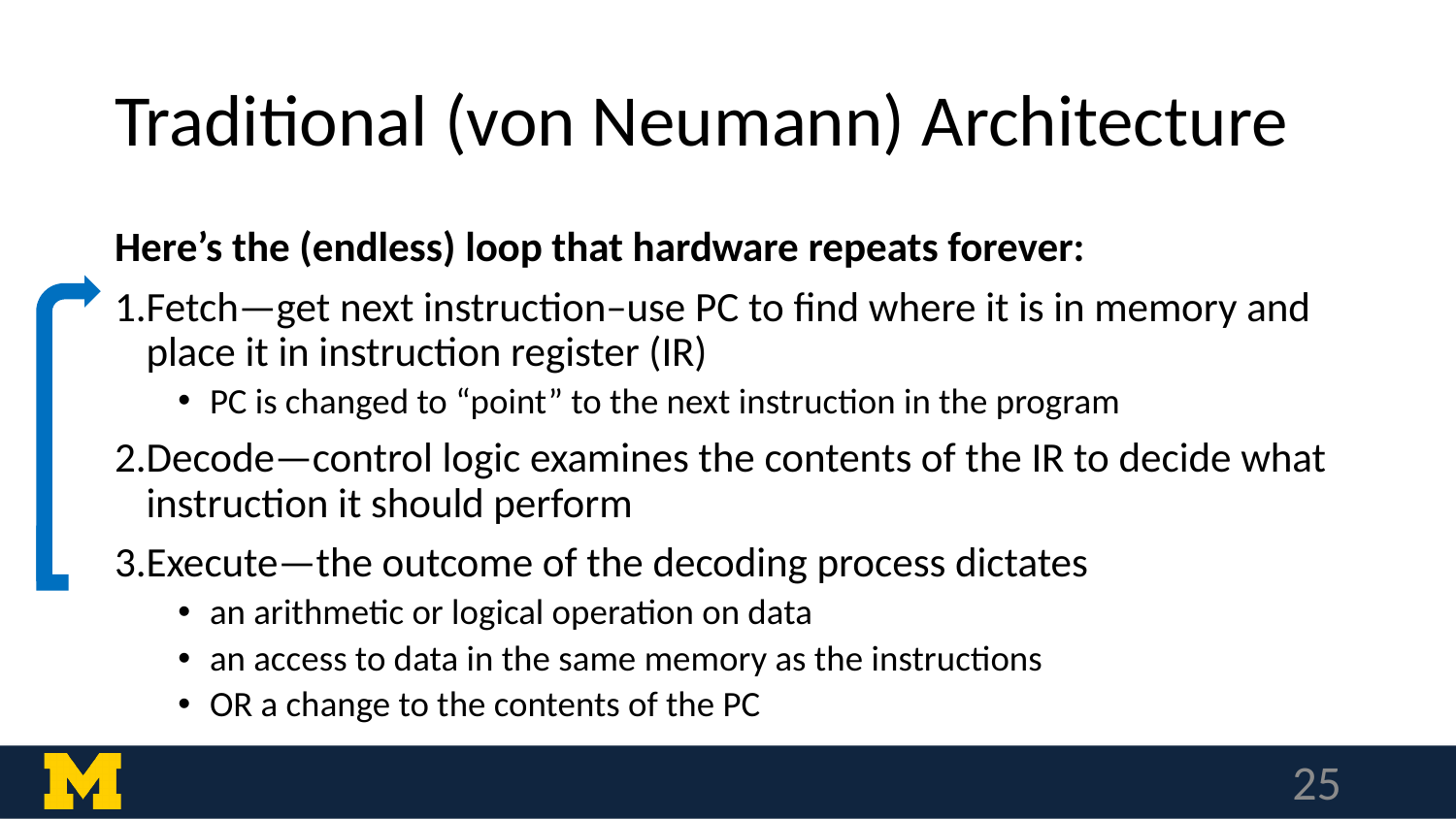

# Traditional (von Neumann) Architecture
Here’s the (endless) loop that hardware repeats forever:
Fetch—get next instruction–use PC to find where it is in memory and place it in instruction register (IR)
PC is changed to “point” to the next instruction in the program
Decode—control logic examines the contents of the IR to decide what instruction it should perform
Execute—the outcome of the decoding process dictates
an arithmetic or logical operation on data
an access to data in the same memory as the instructions
OR a change to the contents of the PC

25